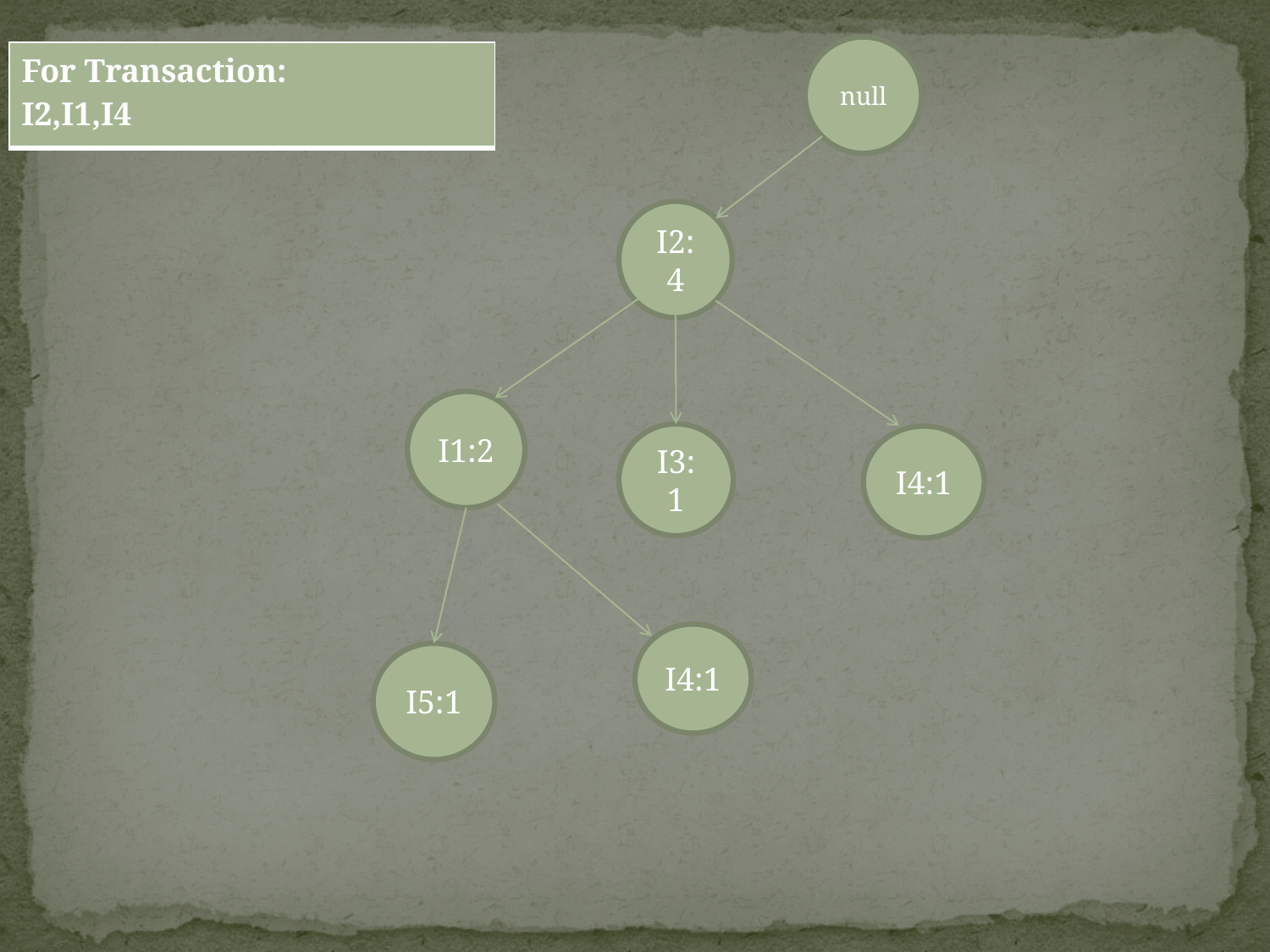

null
| For Transaction: I2,I1,I4 |
| --- |
I2:4
I1:2
I3:1
I4:1
I4:1
I5:1